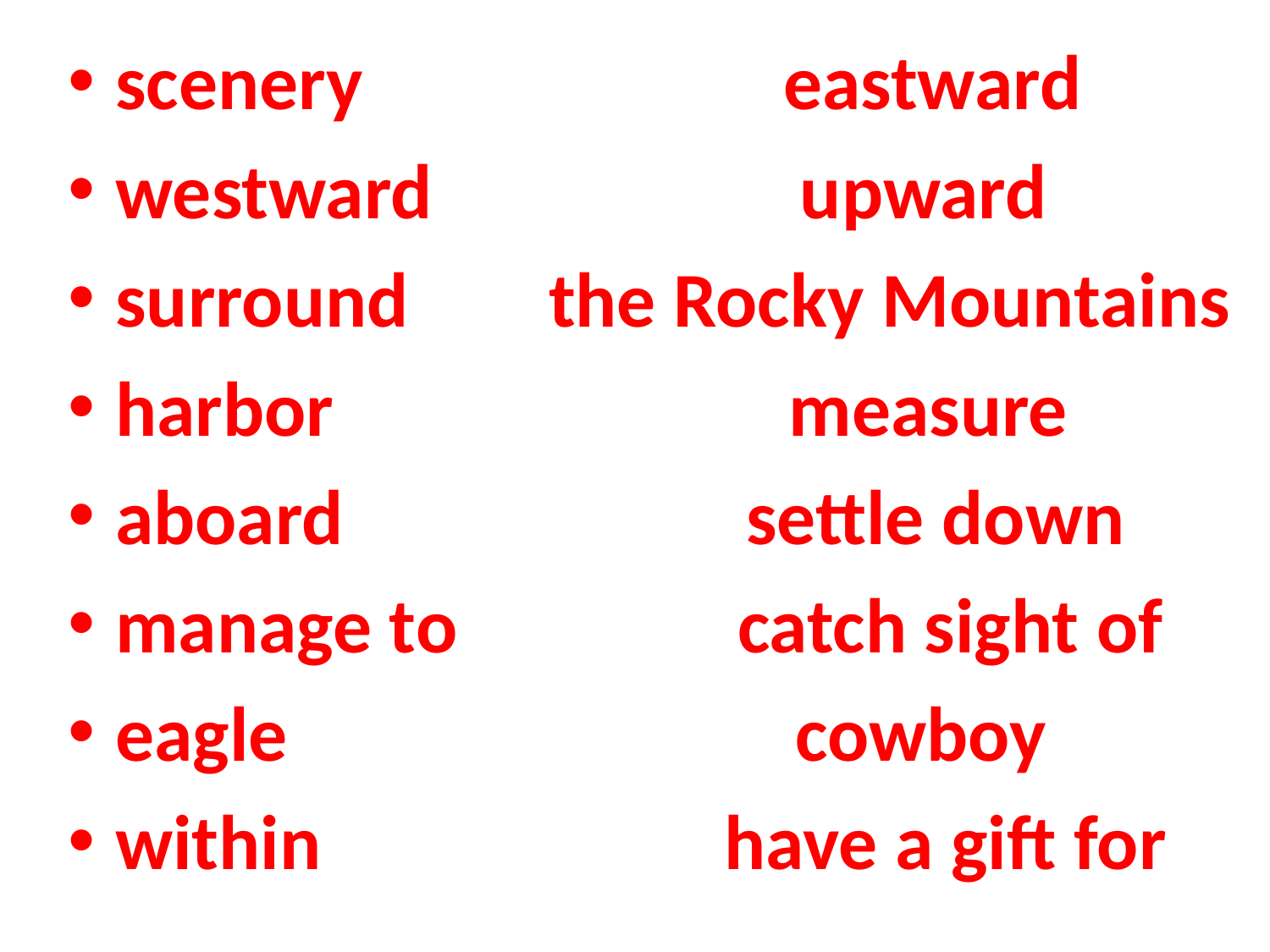

scenery                        eastward
westward                     upward
surround        the Rocky Mountains
harbor                          measure
aboard                       settle down
manage to                catch sight of
eagle                             cowboy
within                       have a gift for